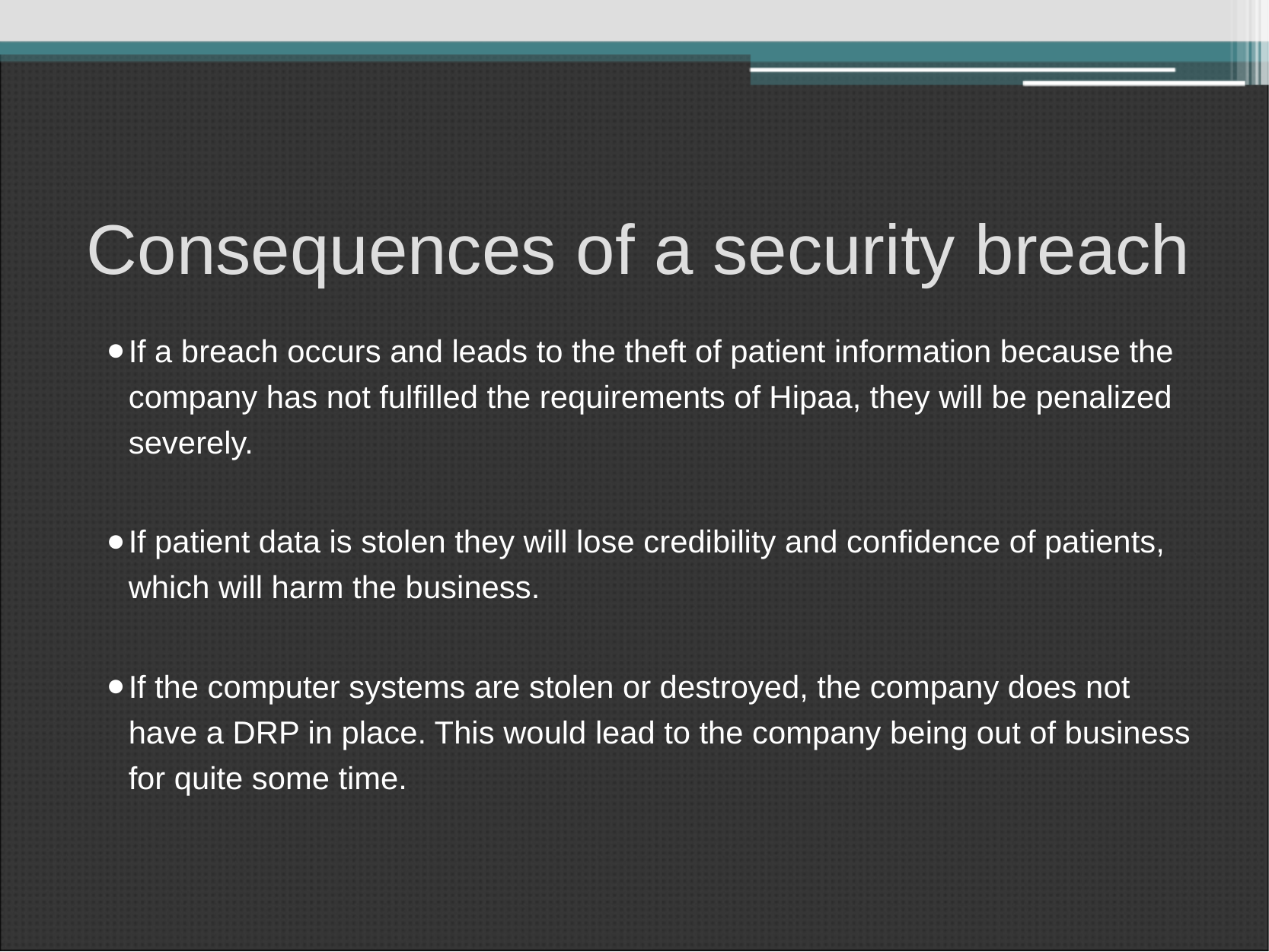

# Consequences of a security breach
If a breach occurs and leads to the theft of patient information because the company has not fulfilled the requirements of Hipaa, they will be penalized severely.

If patient data is stolen they will lose credibility and confidence of patients, which will harm the business.

If the computer systems are stolen or destroyed, the company does not have a DRP in place. This would lead to the company being out of business for quite some time.